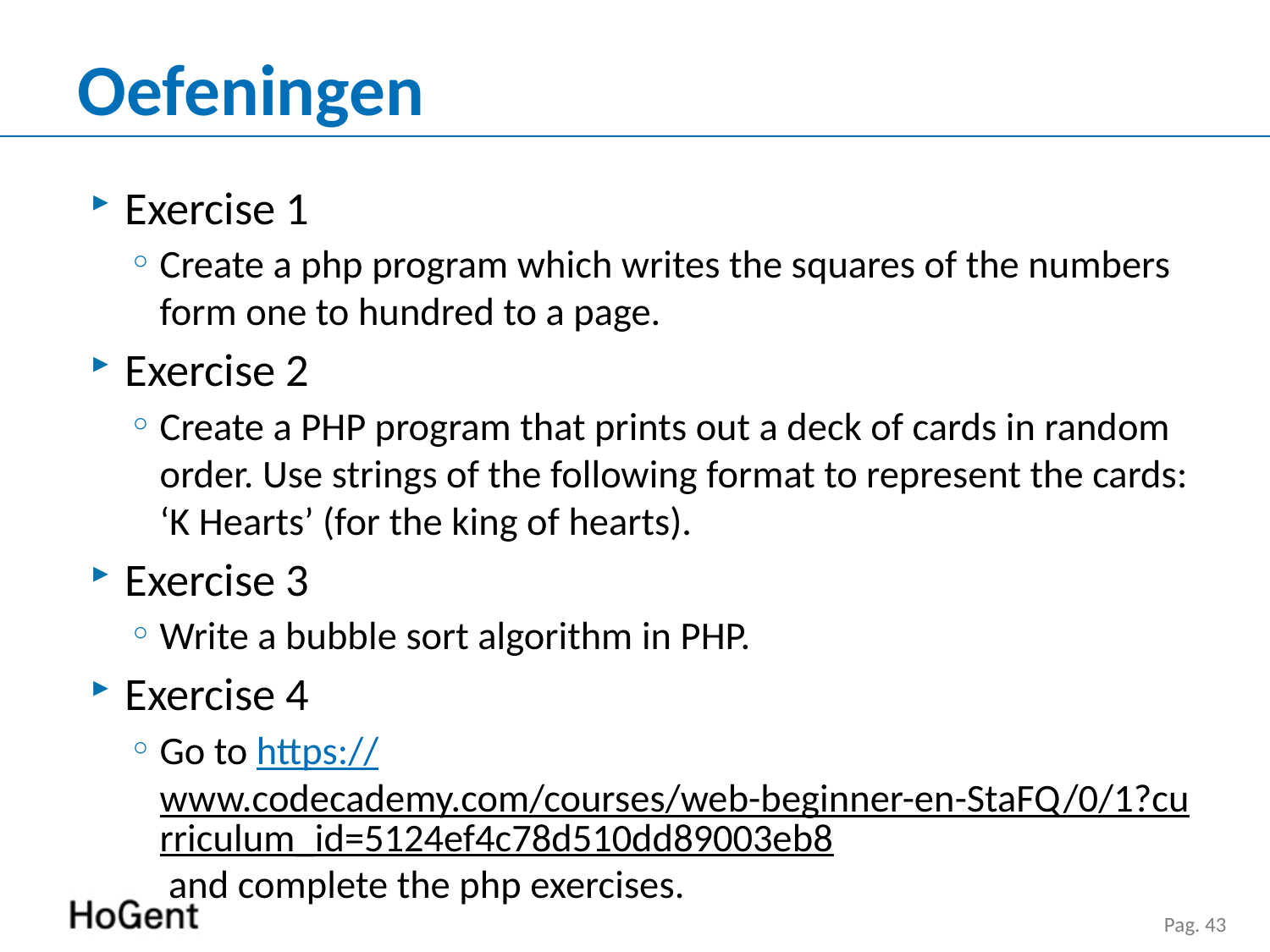

# Oefeningen
Exercise 1
Create a php program which writes the squares of the numbers form one to hundred to a page.
Exercise 2
Create a PHP program that prints out a deck of cards in random order. Use strings of the following format to represent the cards: ‘K Hearts’ (for the king of hearts).
Exercise 3
Write a bubble sort algorithm in PHP.
Exercise 4
Go to https://www.codecademy.com/courses/web-beginner-en-StaFQ/0/1?curriculum_id=5124ef4c78d510dd89003eb8 and complete the php exercises.
Pag. 43